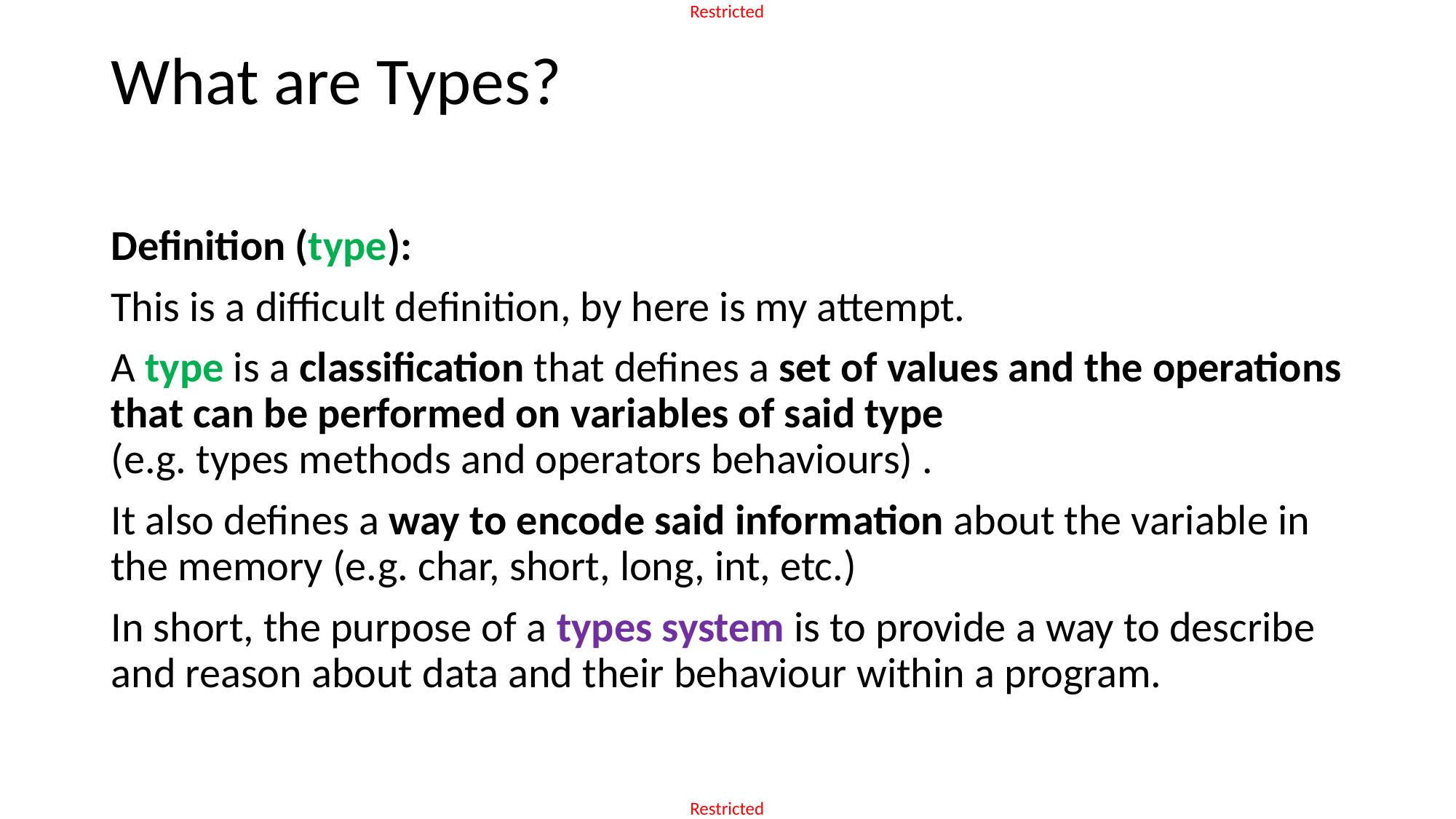

# What are Types?
Definition (type):
This is a difficult definition, by here is my attempt.
A type is a classification that defines a set of values and the operations that can be performed on variables of said type
(e.g. types methods and operators behaviours) .
It also defines a way to encode said information about the variable in the memory (e.g. char, short, long, int, etc.)
In short, the purpose of a types system is to provide a way to describe and reason about data and their behaviour within a program.